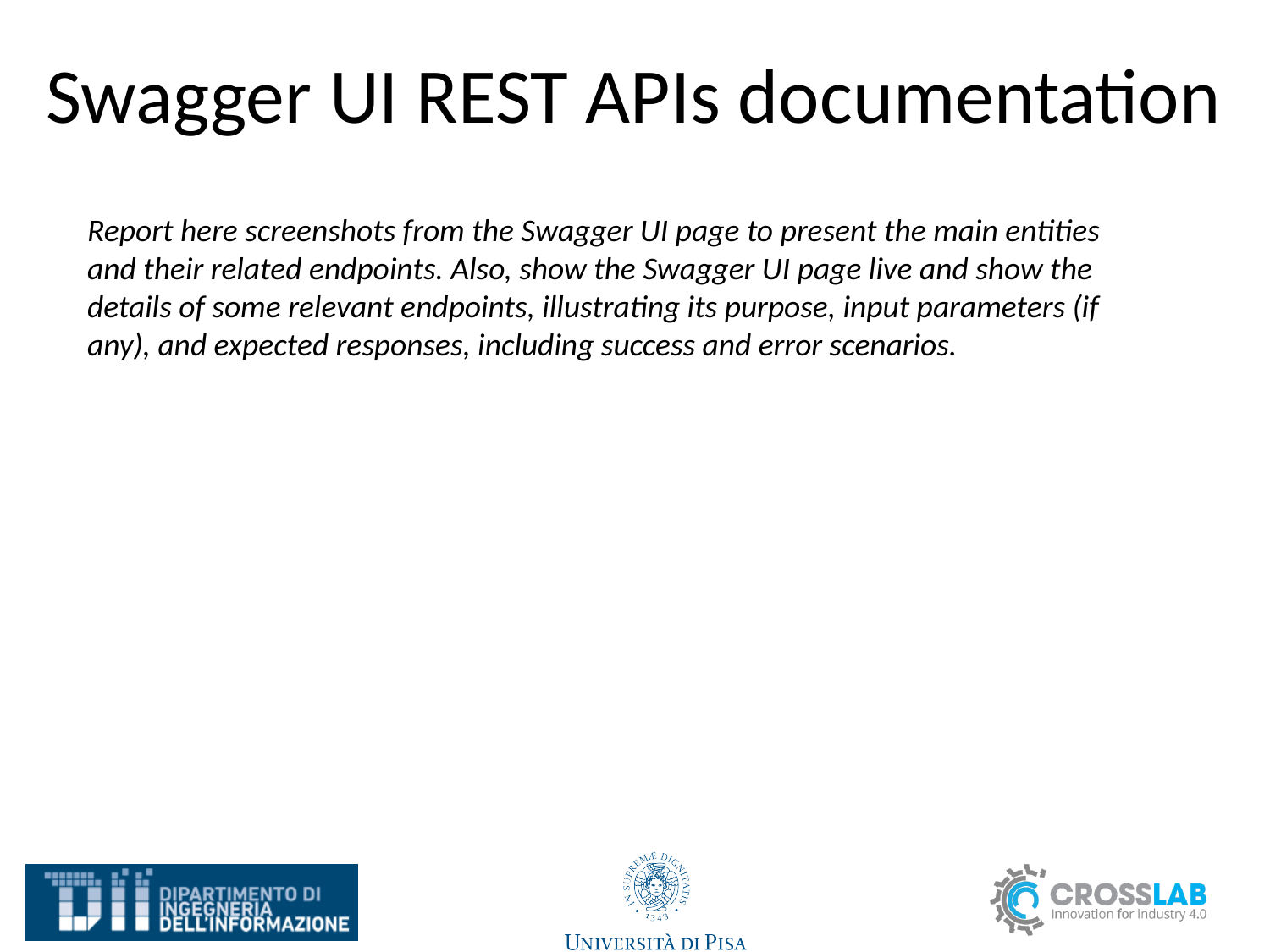

# Swagger UI REST APIs documentation
Report here screenshots from the Swagger UI page to present the main entities and their related endpoints. Also, show the Swagger UI page live and show the details of some relevant endpoints, illustrating its purpose, input parameters (if any), and expected responses, including success and error scenarios.